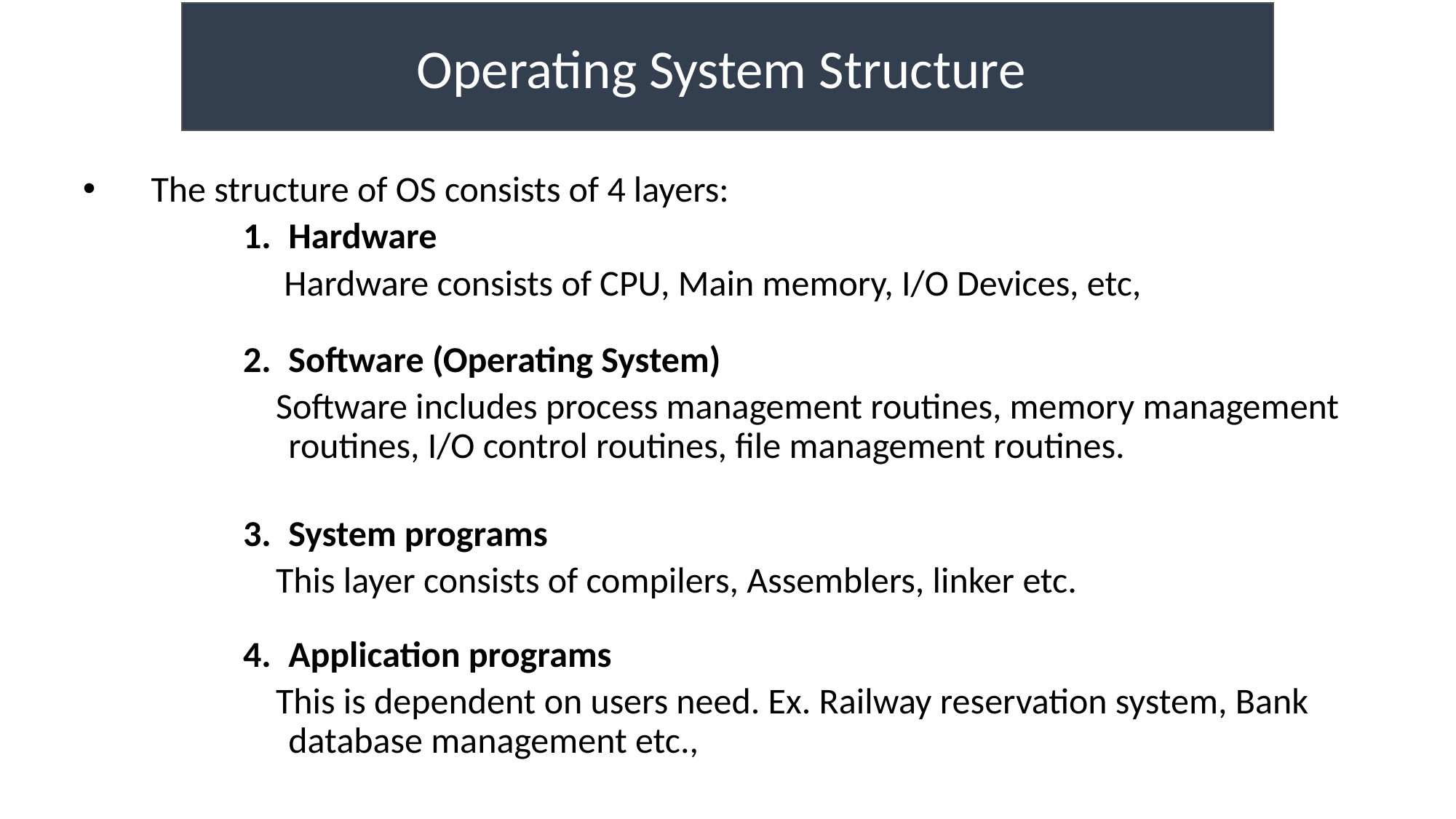

Operating System Structure
The structure of OS consists of 4 layers:
Hardware
     Hardware consists of CPU, Main memory, I/O Devices, etc,

Software (Operating System)
    Software includes process management routines, memory management routines, I/O control routines, file management routines.

System programs
    This layer consists of compilers, Assemblers, linker etc.

Application programs
    This is dependent on users need. Ex. Railway reservation system, Bank database management etc.,